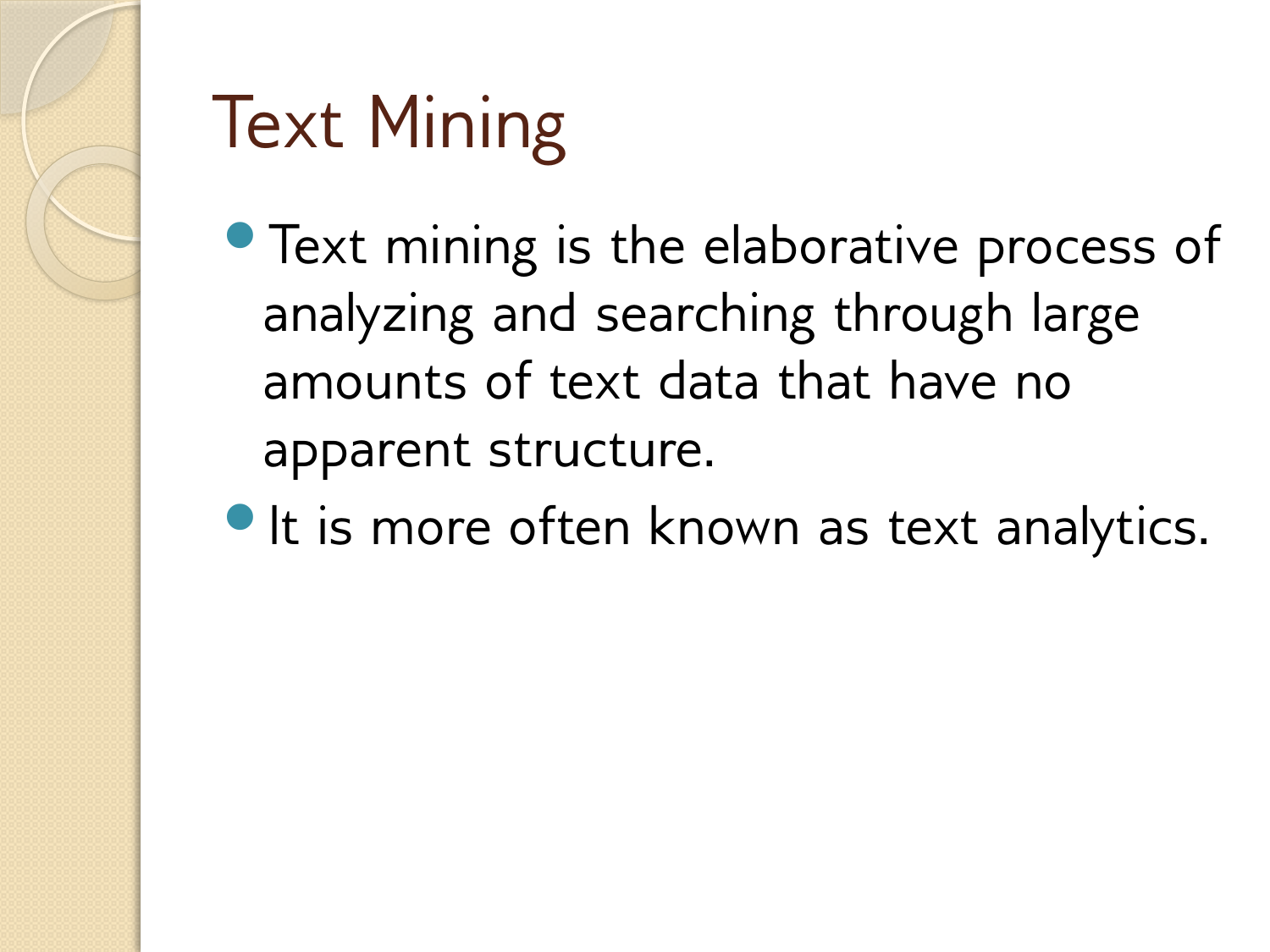

# Text Mining
Text mining is the elaborative process of analyzing and searching through large amounts of text data that have no apparent structure.
It is more often known as text analytics.